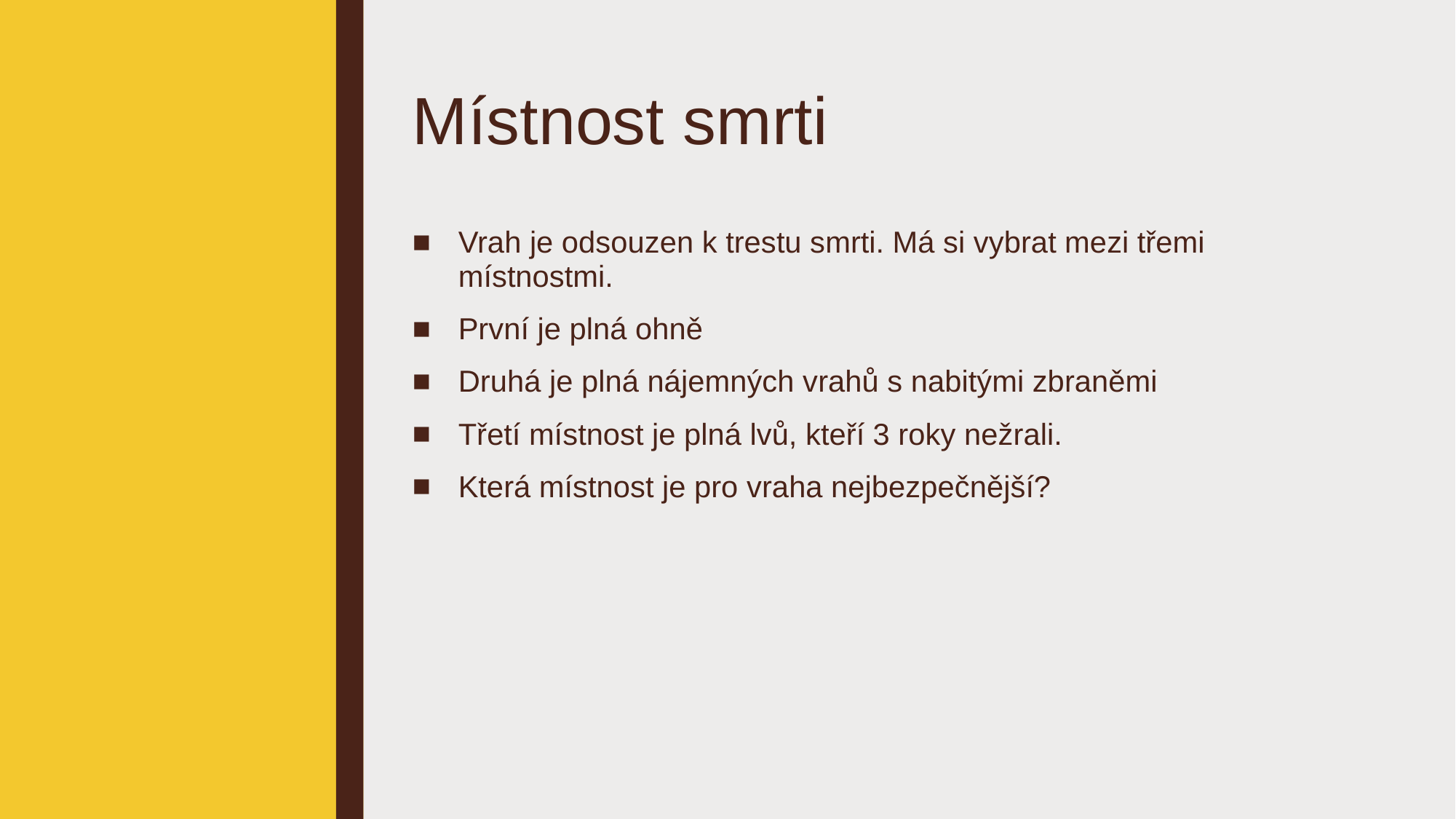

# Místnost smrti
Vrah je odsouzen k trestu smrti. Má si vybrat mezi třemi místnostmi.
První je plná ohně
Druhá je plná nájemných vrahů s nabitými zbraněmi
Třetí místnost je plná lvů, kteří 3 roky nežrali.
Která místnost je pro vraha nejbezpečnější?